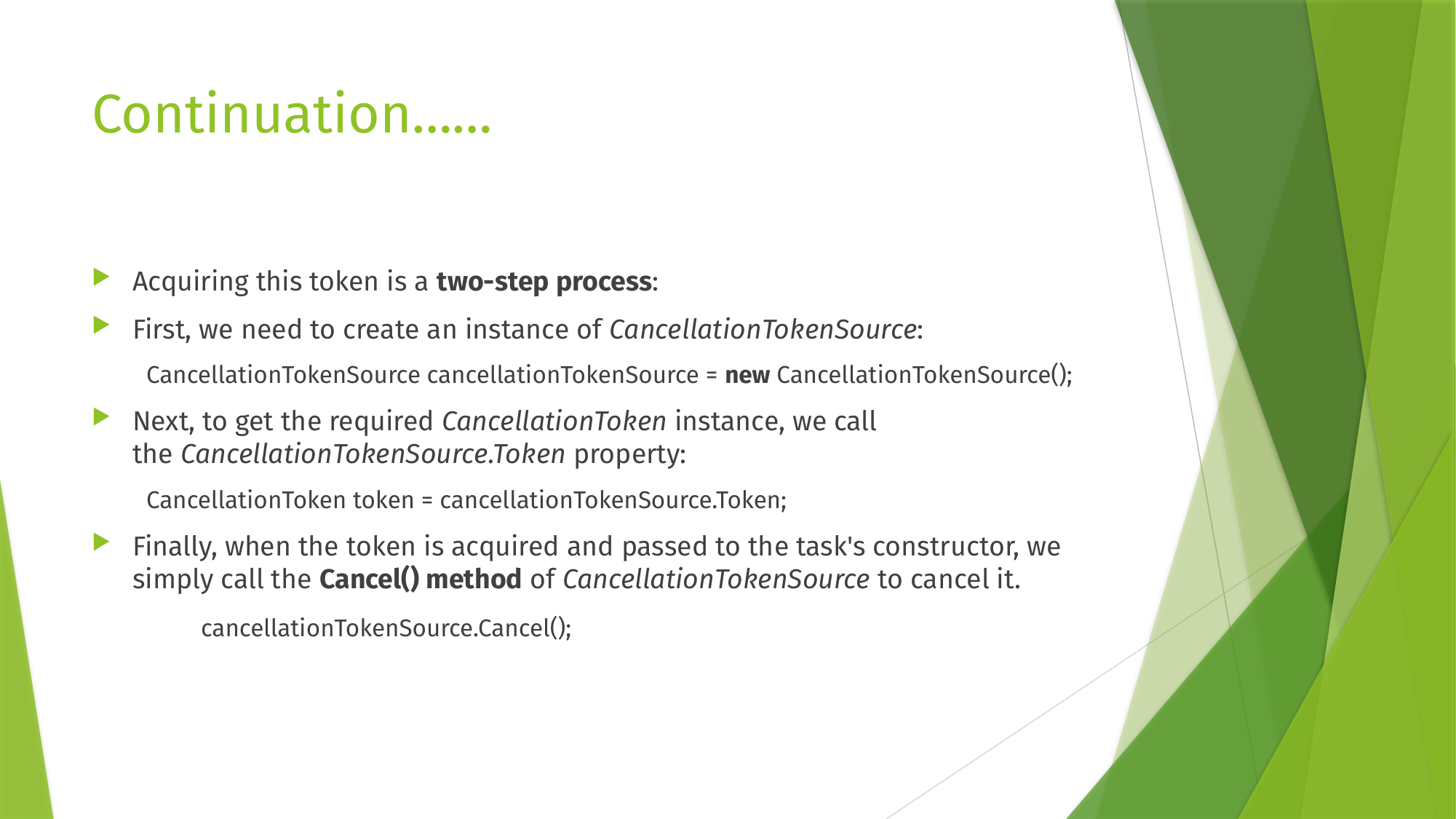

# Continuation……
Acquiring this token is a two-step process:
First, we need to create an instance of CancellationTokenSource:
CancellationTokenSource cancellationTokenSource = new CancellationTokenSource();
Next, to get the required CancellationToken instance, we call the CancellationTokenSource.Token property:
CancellationToken token = cancellationTokenSource.Token;
Finally, when the token is acquired and passed to the task's constructor, we simply call the Cancel() method of CancellationTokenSource to cancel it.
	cancellationTokenSource.Cancel();